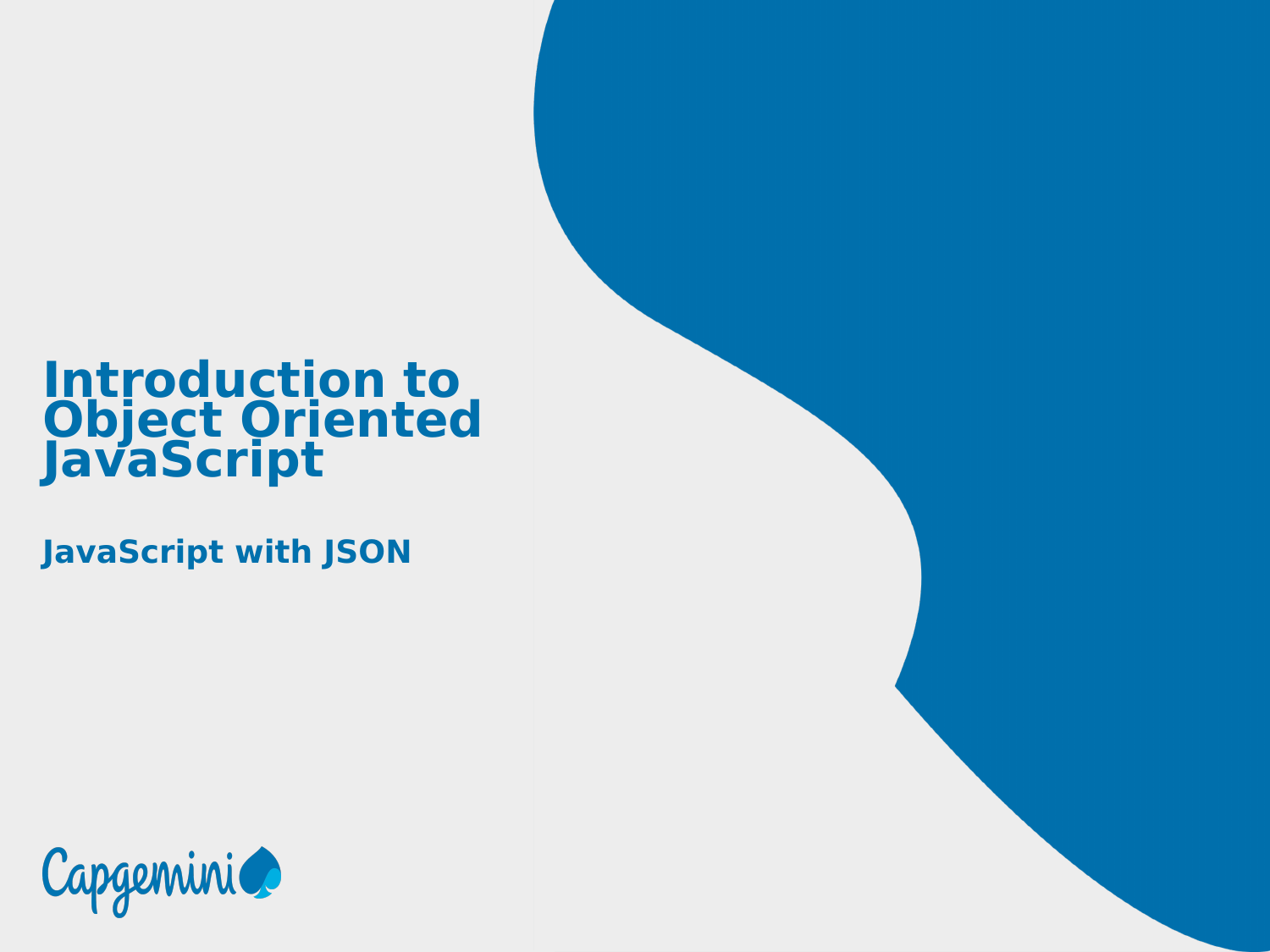

# Introduction to Object Oriented JavaScript
JavaScript with JSON